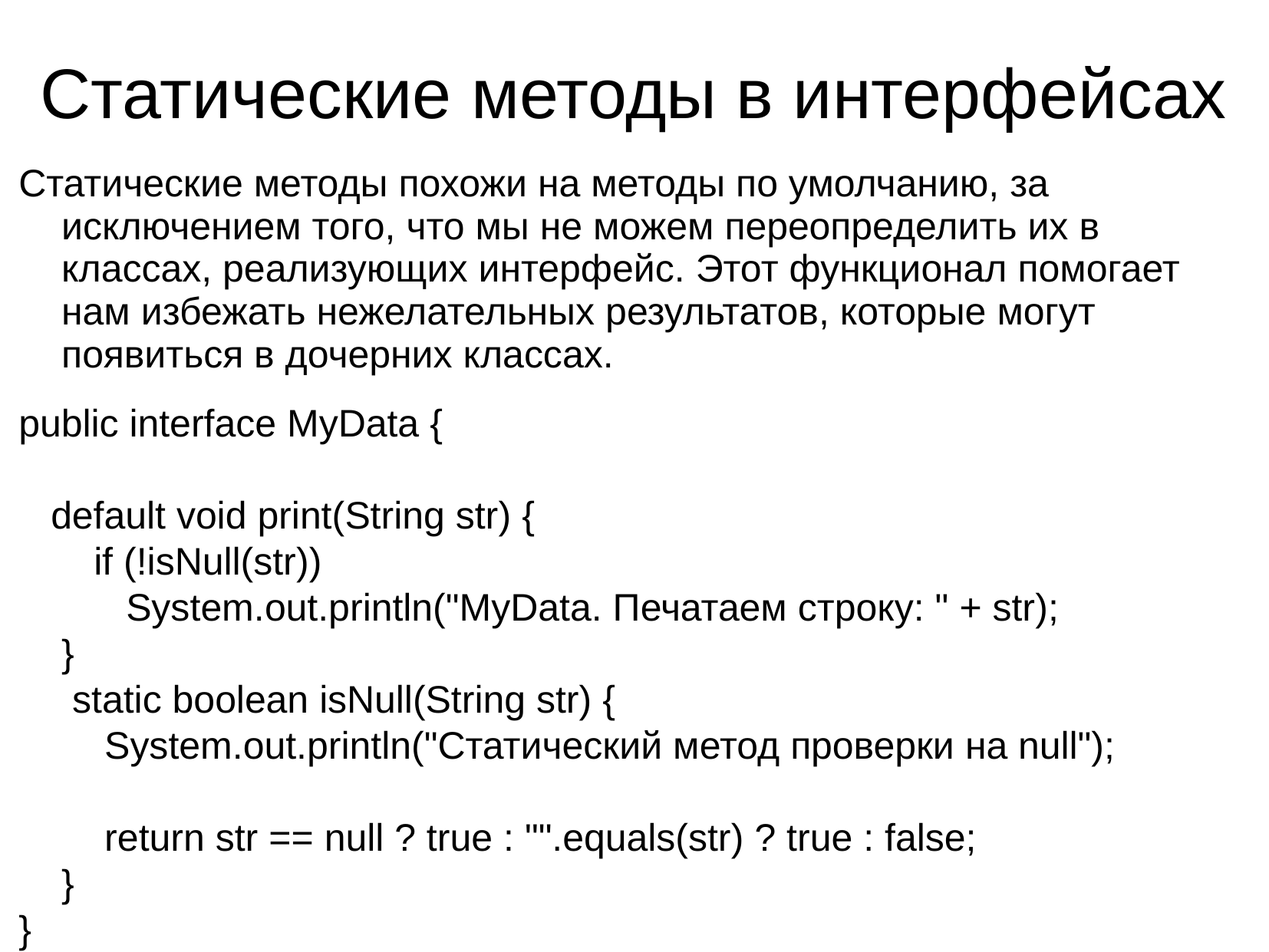

# Статические методы в интерфейсах
Статические методы похожи на методы по умолчанию, за исключением того, что мы не можем переопределить их в классах, реализующих интерфейс. Этот функционал помогает нам избежать нежелательных результатов, которые могут появиться в дочерних классах.
public interface MyData {

   default void print(String str) {
       if (!isNull(str))
          System.out.println("MyData. Печатаем строку: " + str);
    }
     static boolean isNull(String str) {
        System.out.println("Статический метод проверки на null");

        return str == null ? true : "".equals(str) ? true : false;
    }
}